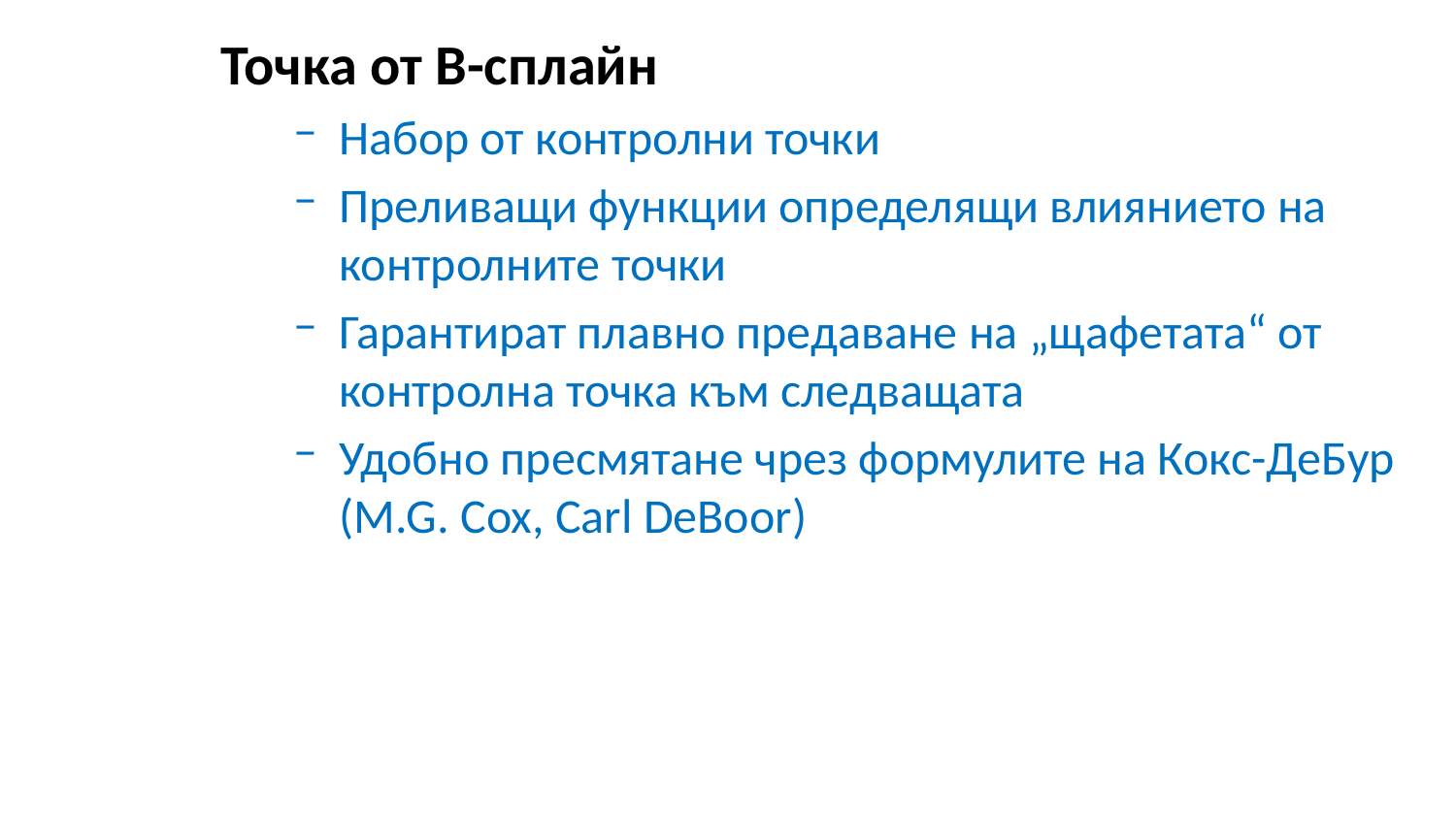

Точка от B-сплайн
Набор от контролни точки
Преливащи функции определящи влиянието на контролните точки
Гарантират плавно предаване на „щафетата“ от контролна точка към следващата
Удобно пресмятане чрез формулите на Кокс-ДеБур (M.G. Cox, Carl DeBoor)